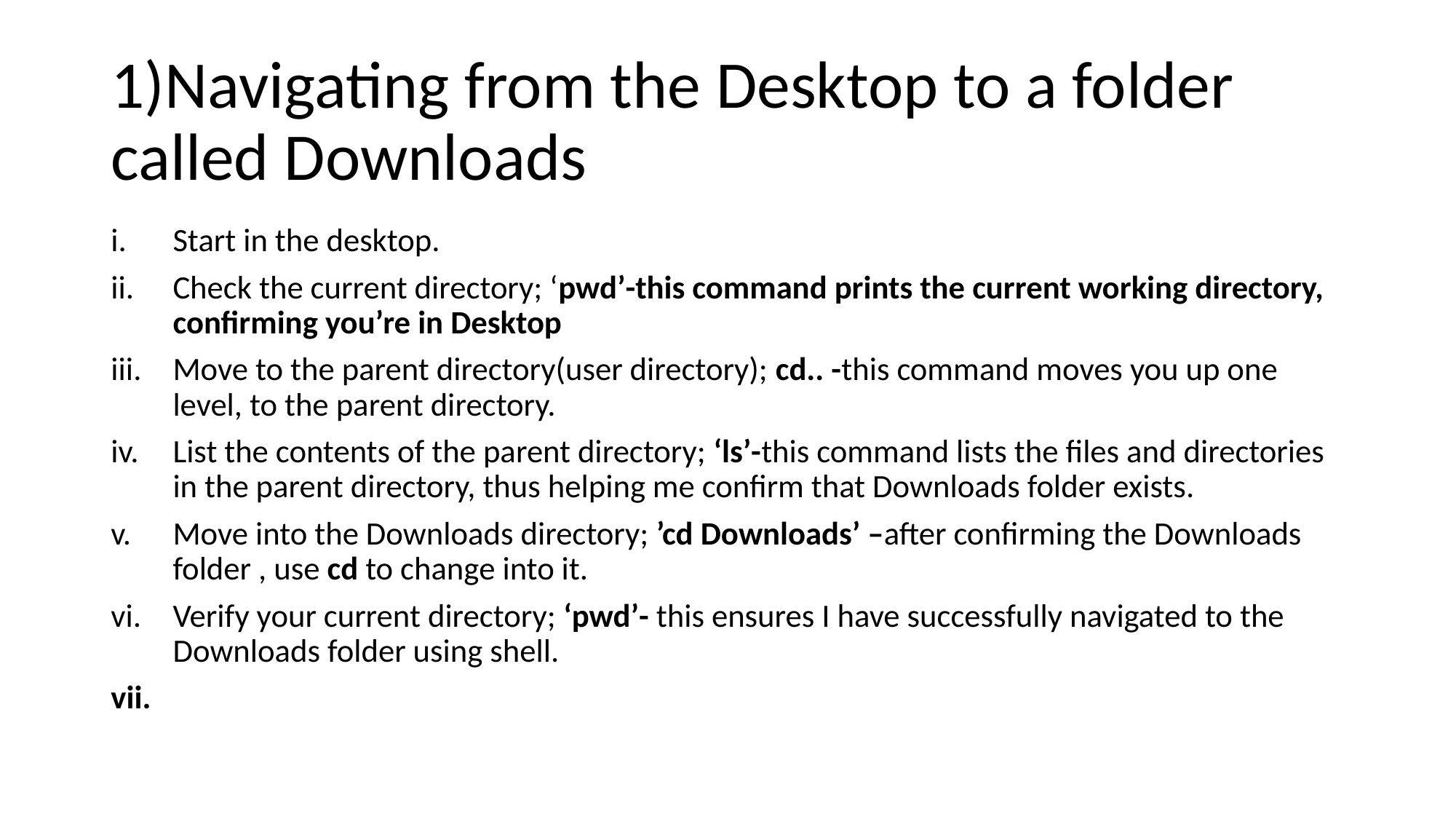

# 1)Navigating from the Desktop to a folder called Downloads
Start in the desktop.
Check the current directory; ‘pwd’-this command prints the current working directory, confirming you’re in Desktop
Move to the parent directory(user directory); cd.. -this command moves you up one level, to the parent directory.
List the contents of the parent directory; ‘ls’-this command lists the files and directories in the parent directory, thus helping me confirm that Downloads folder exists.
Move into the Downloads directory; ’cd Downloads’ –after confirming the Downloads folder , use cd to change into it.
Verify your current directory; ‘pwd’- this ensures I have successfully navigated to the Downloads folder using shell.